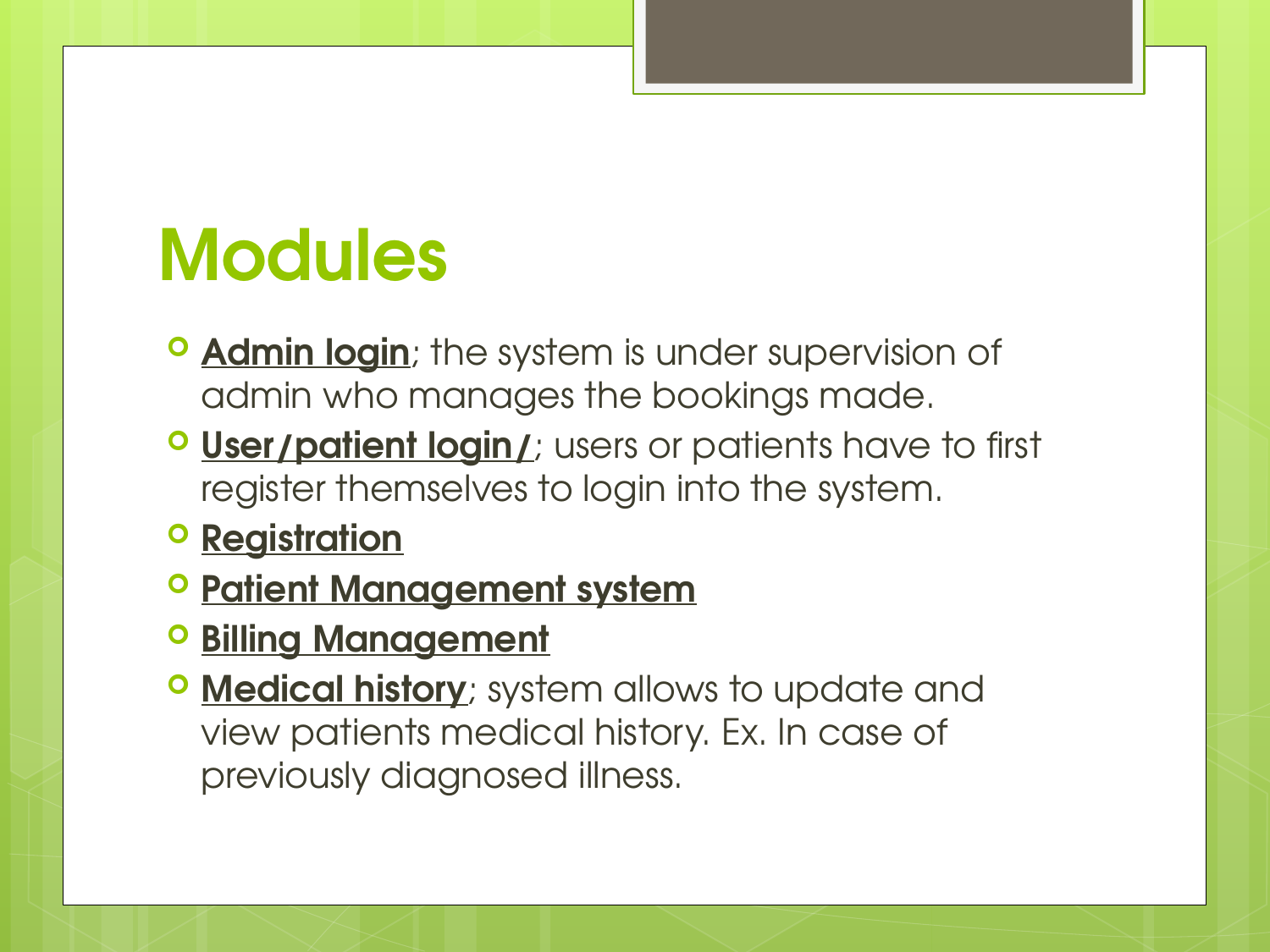

# Modules
Admin login; the system is under supervision of admin who manages the bookings made.
User/patient login/; users or patients have to first register themselves to login into the system.
Registration
Patient Management system
Billing Management
Medical history; system allows to update and view patients medical history. Ex. In case of previously diagnosed illness.